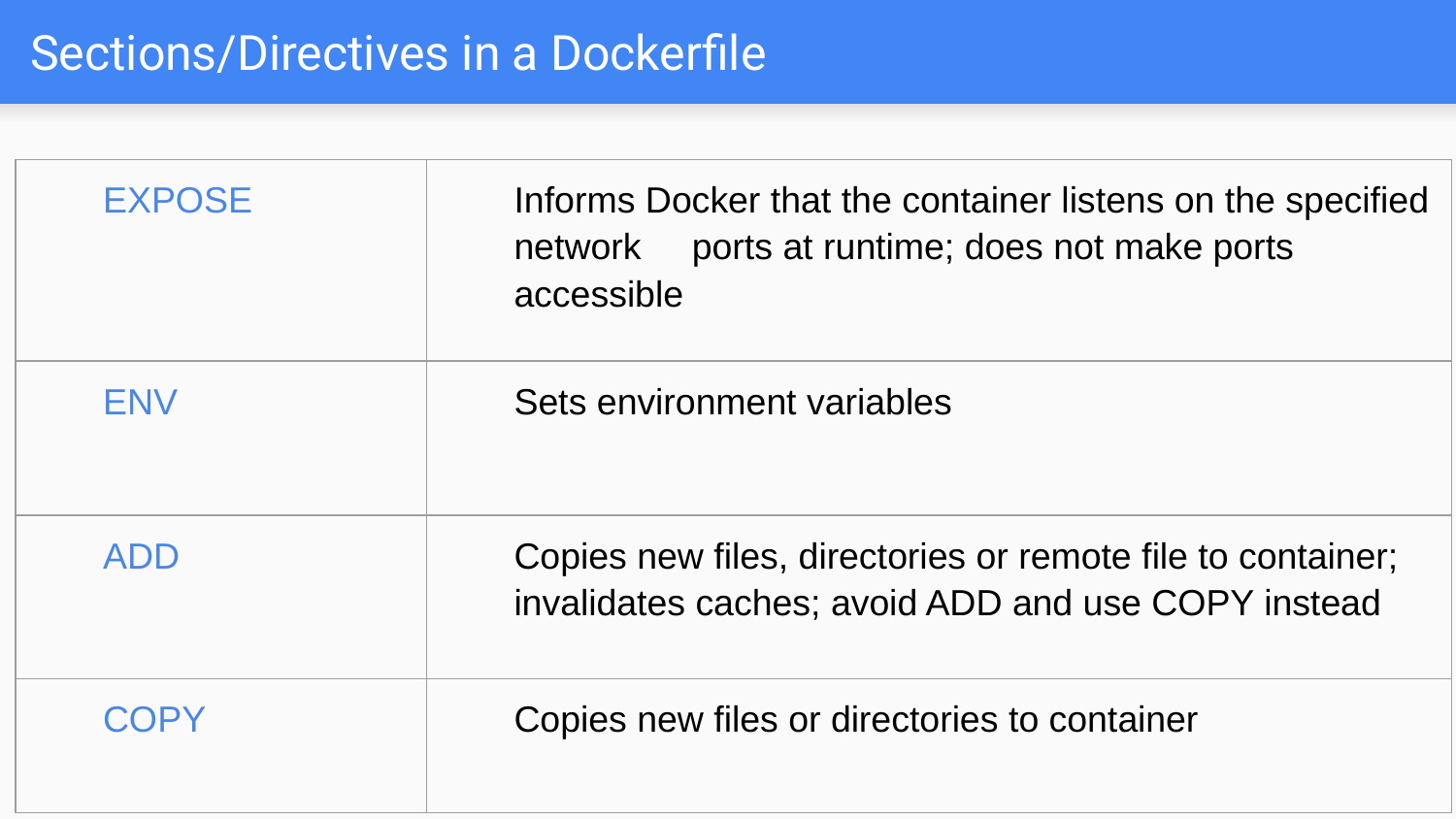

# Sections/Directives in a Dockerfile

| EXPOSE | Informs Docker that the container listens on the specified network ports at runtime; does not make ports accessible |
| --- | --- |
| ENV | Sets environment variables |
| ADD | Copies new files, directories or remote file to container; invalidates caches; avoid ADD and use COPY instead |
| COPY | Copies new files or directories to container |